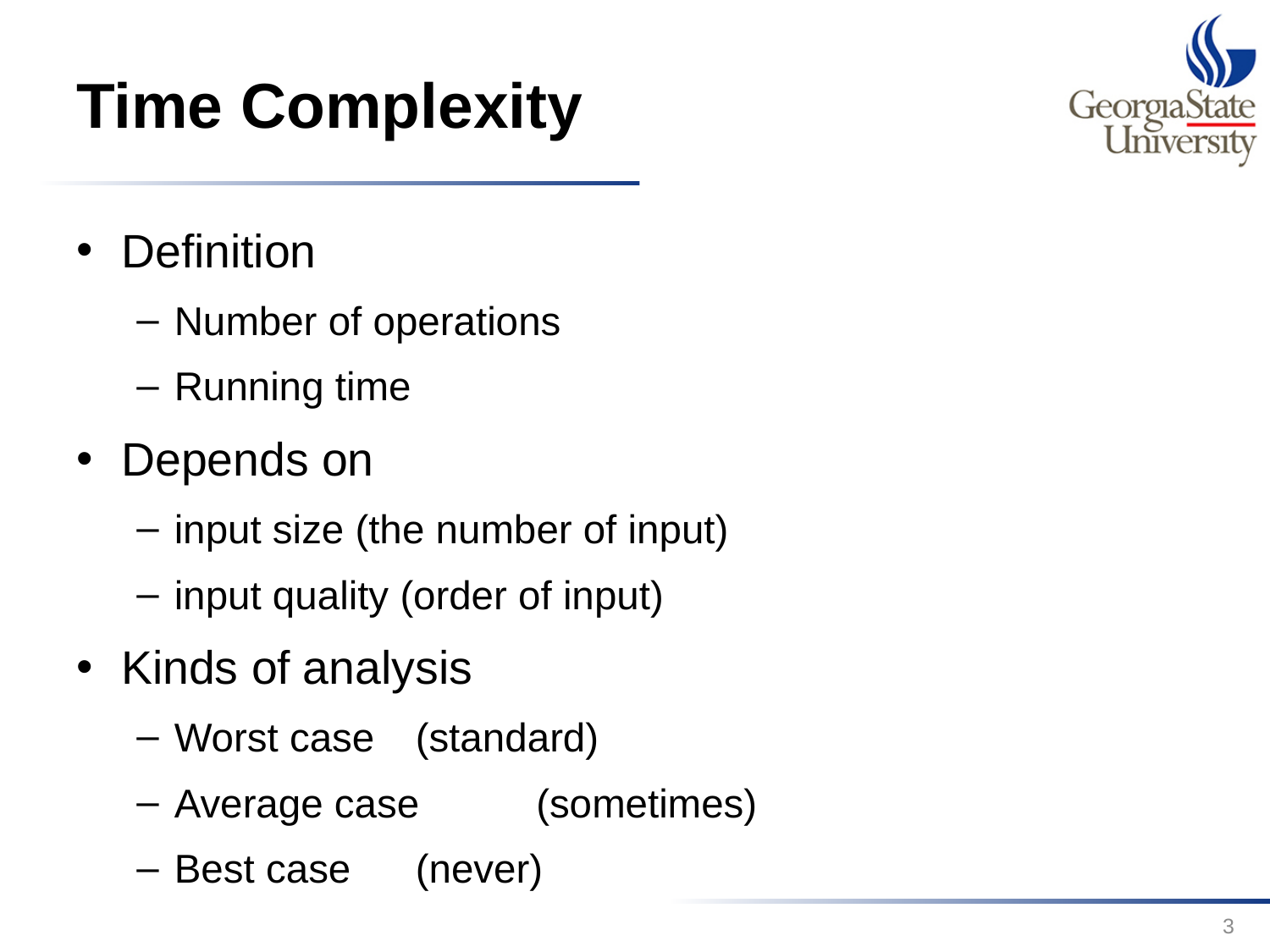

# Time Complexity
Definition
Number of operations
Running time
Depends on
input size (the number of input)
input quality (order of input)
Kinds of analysis
Worst case	(standard)
Average case	(sometimes)
Best case	(never)

3